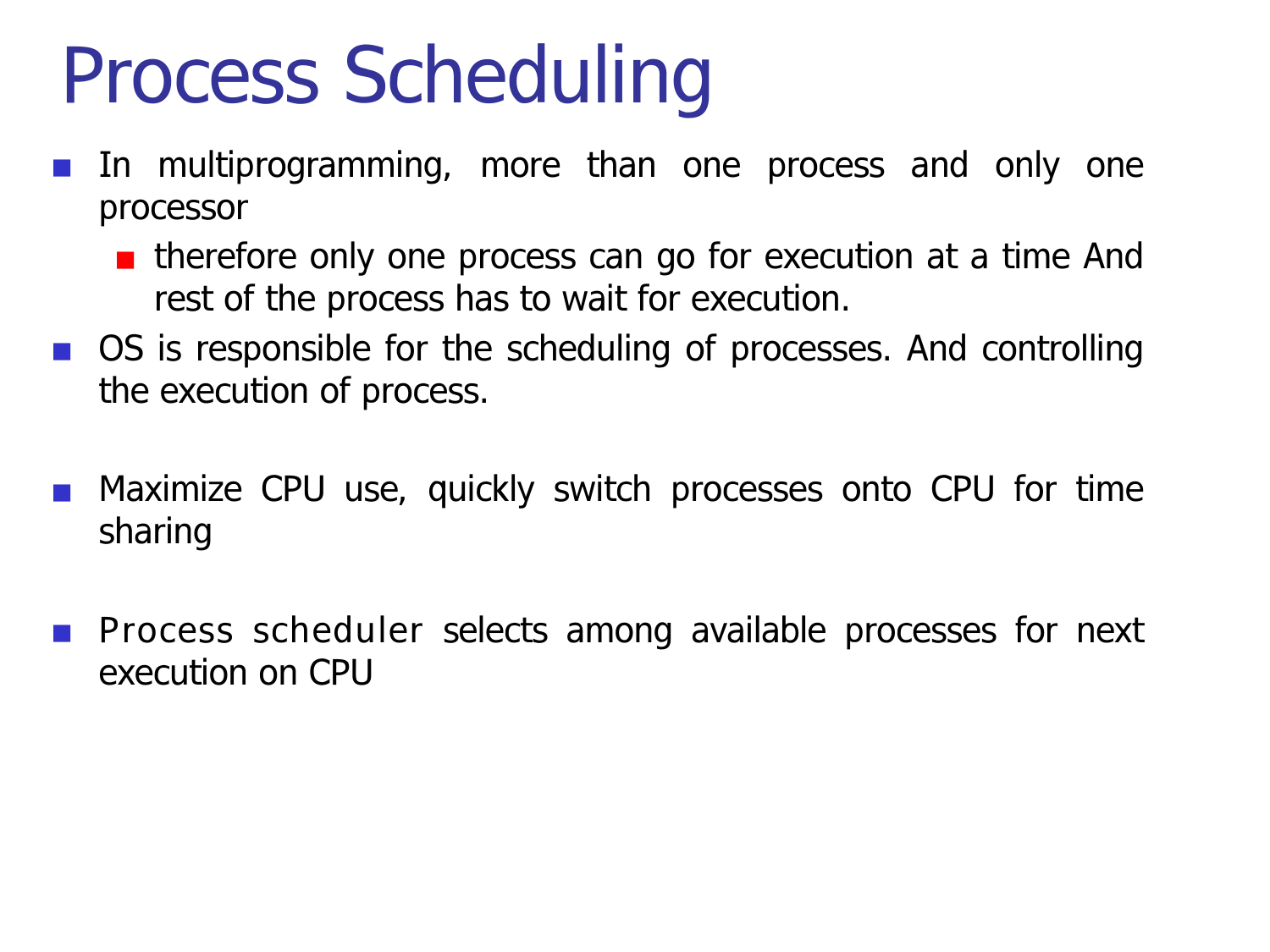

# Process Scheduling
In multiprogramming, more than one process and only one processor
therefore only one process can go for execution at a time And rest of the process has to wait for execution.
OS is responsible for the scheduling of processes. And controlling the execution of process.

Maximize CPU use, quickly switch processes onto CPU for time sharing

Process scheduler selects among available processes for next execution on CPU